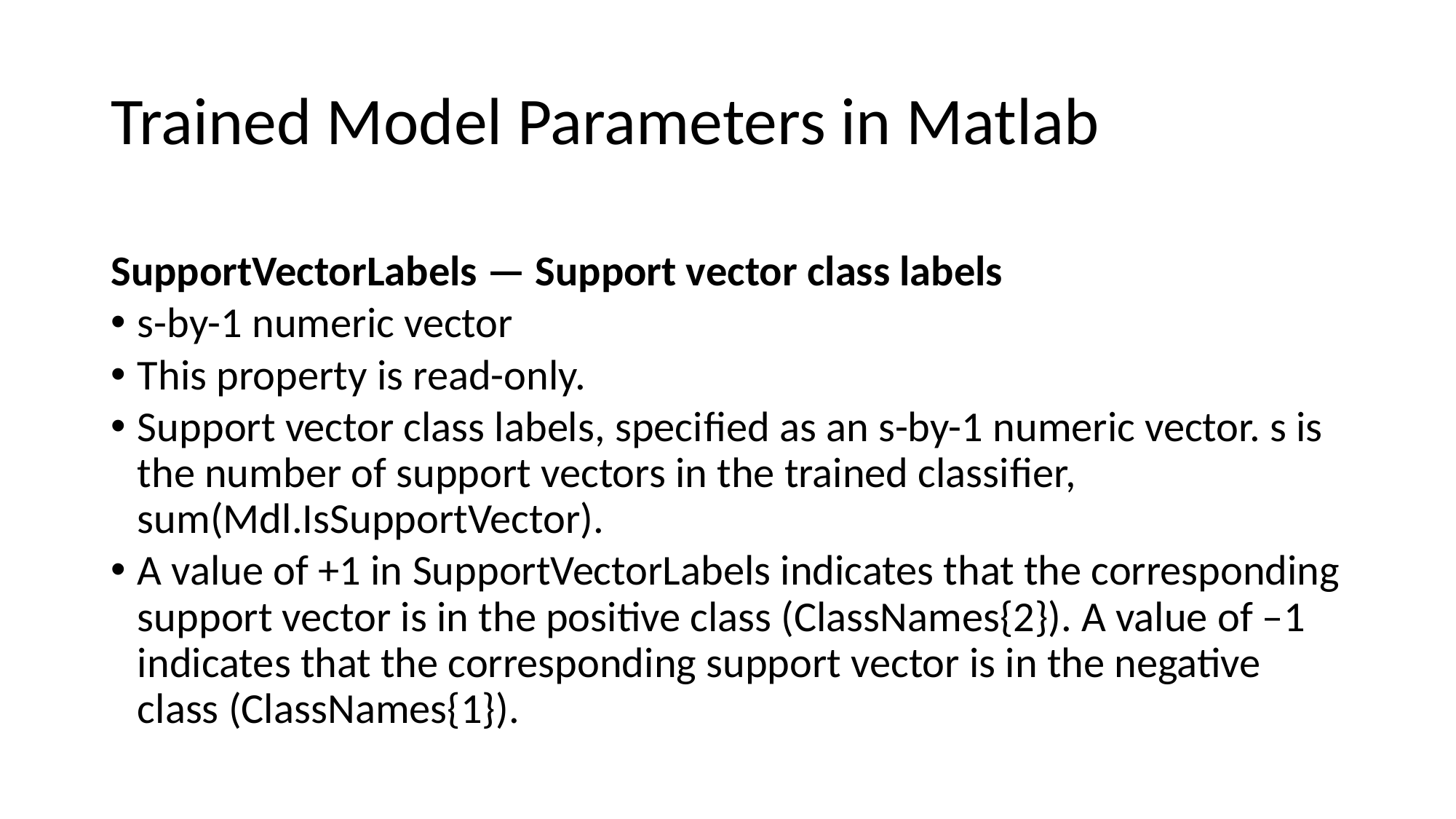

# Trained Model Parameters in Matlab

SupportVectorLabels — Support vector class labels
s-by-1 numeric vector
This property is read-only.
Support vector class labels, specified as an s-by-1 numeric vector. s is the number of support vectors in the trained classifier, sum(Mdl.IsSupportVector).
A value of +1 in SupportVectorLabels indicates that the corresponding support vector is in the positive class (ClassNames{2}). A value of –1 indicates that the corresponding support vector is in the negative class (ClassNames{1}).